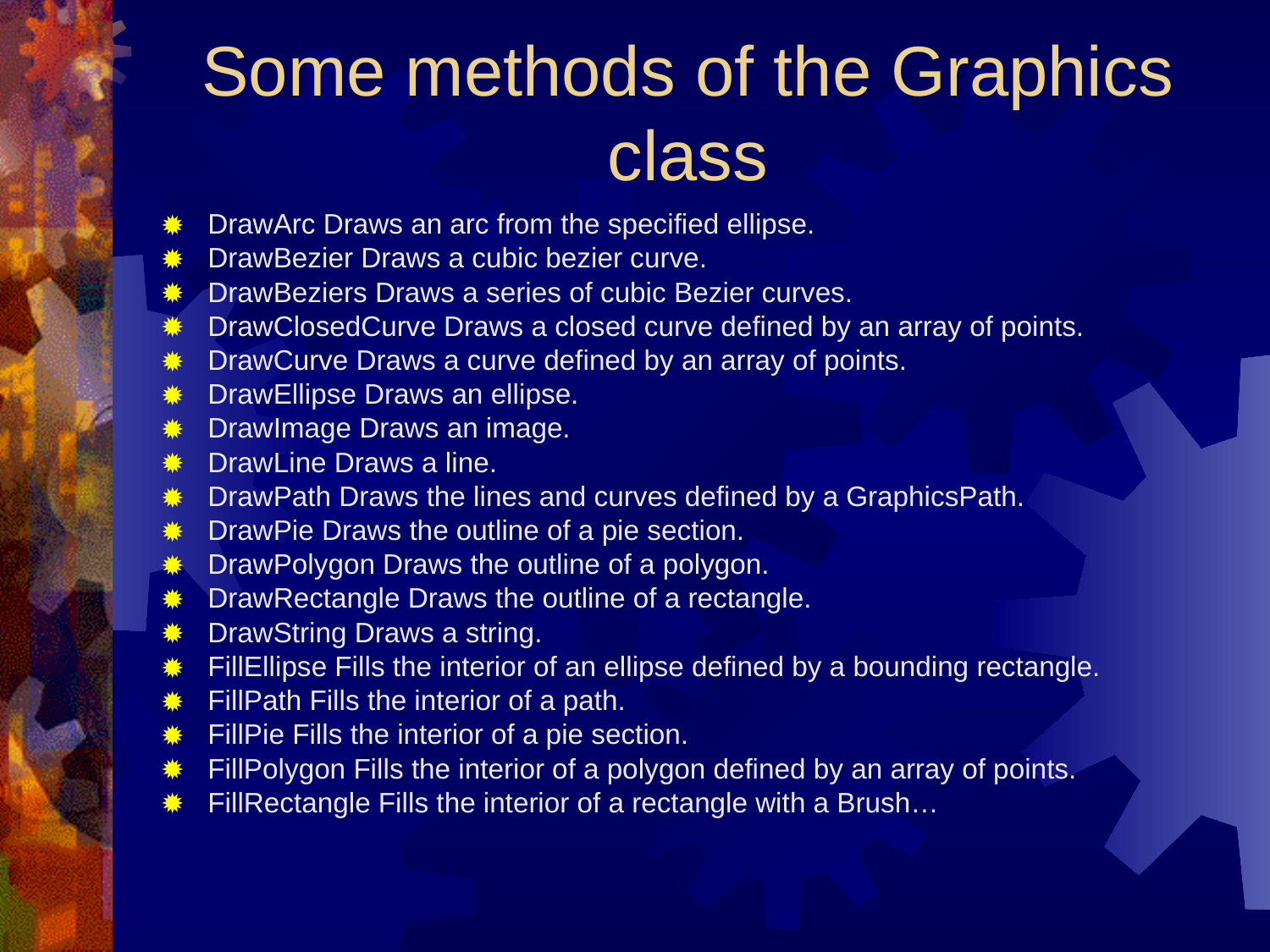

# Some methods of the Graphics class
DrawArc Draws an arc from the specified ellipse.
DrawBezier Draws a cubic bezier curve.
DrawBeziers Draws a series of cubic Bezier curves.
DrawClosedCurve Draws a closed curve defined by an array of points.
DrawCurve Draws a curve defined by an array of points.
DrawEllipse Draws an ellipse.
DrawImage Draws an image.
DrawLine Draws a line.
DrawPath Draws the lines and curves defined by a GraphicsPath.
DrawPie Draws the outline of a pie section.
DrawPolygon Draws the outline of a polygon.
DrawRectangle Draws the outline of a rectangle.
DrawString Draws a string.
FillEllipse Fills the interior of an ellipse defined by a bounding rectangle.
FillPath Fills the interior of a path.
FillPie Fills the interior of a pie section.
FillPolygon Fills the interior of a polygon defined by an array of points.
FillRectangle Fills the interior of a rectangle with a Brush…